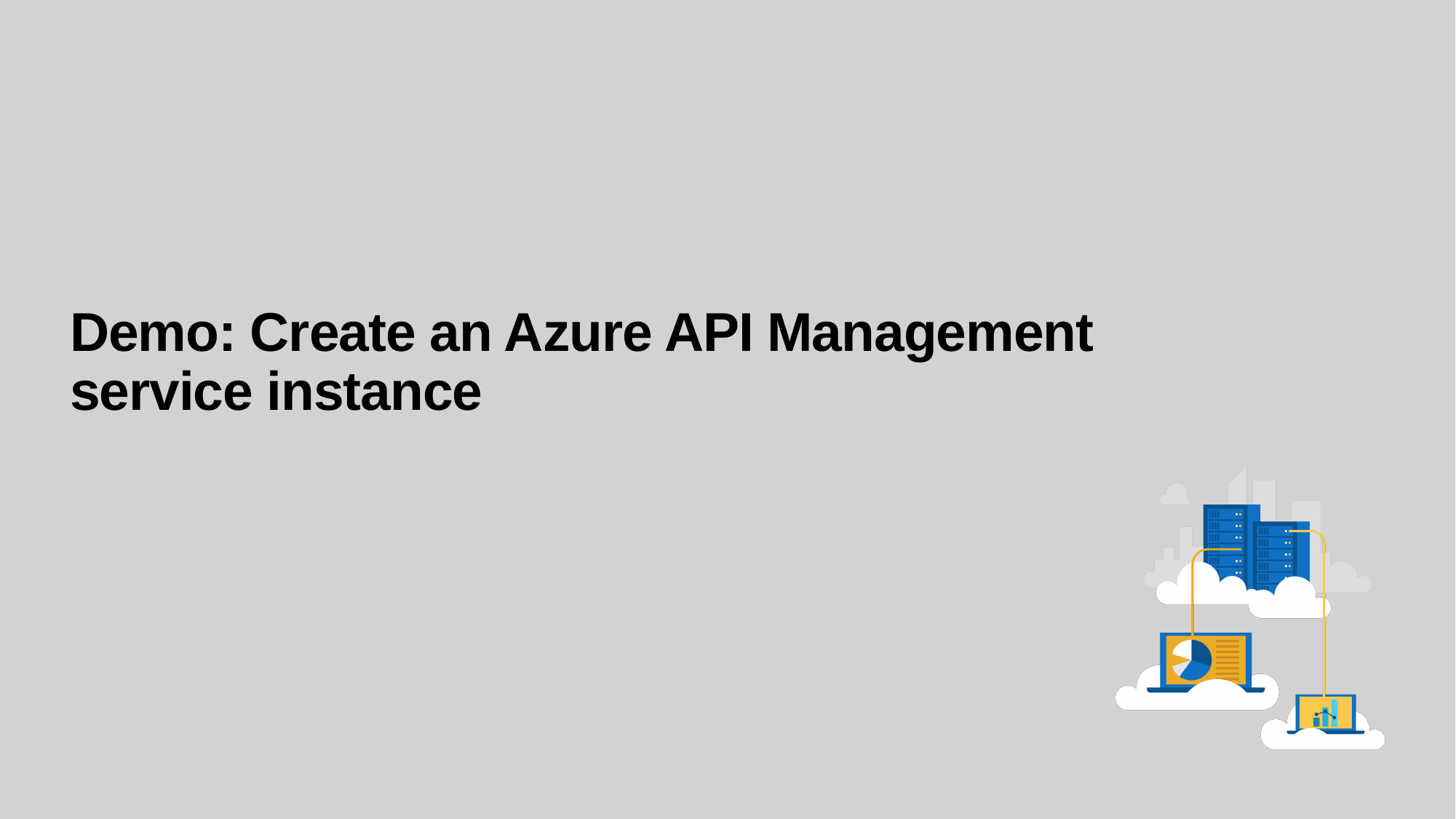

# Demo: Create an Azure API Management service instance